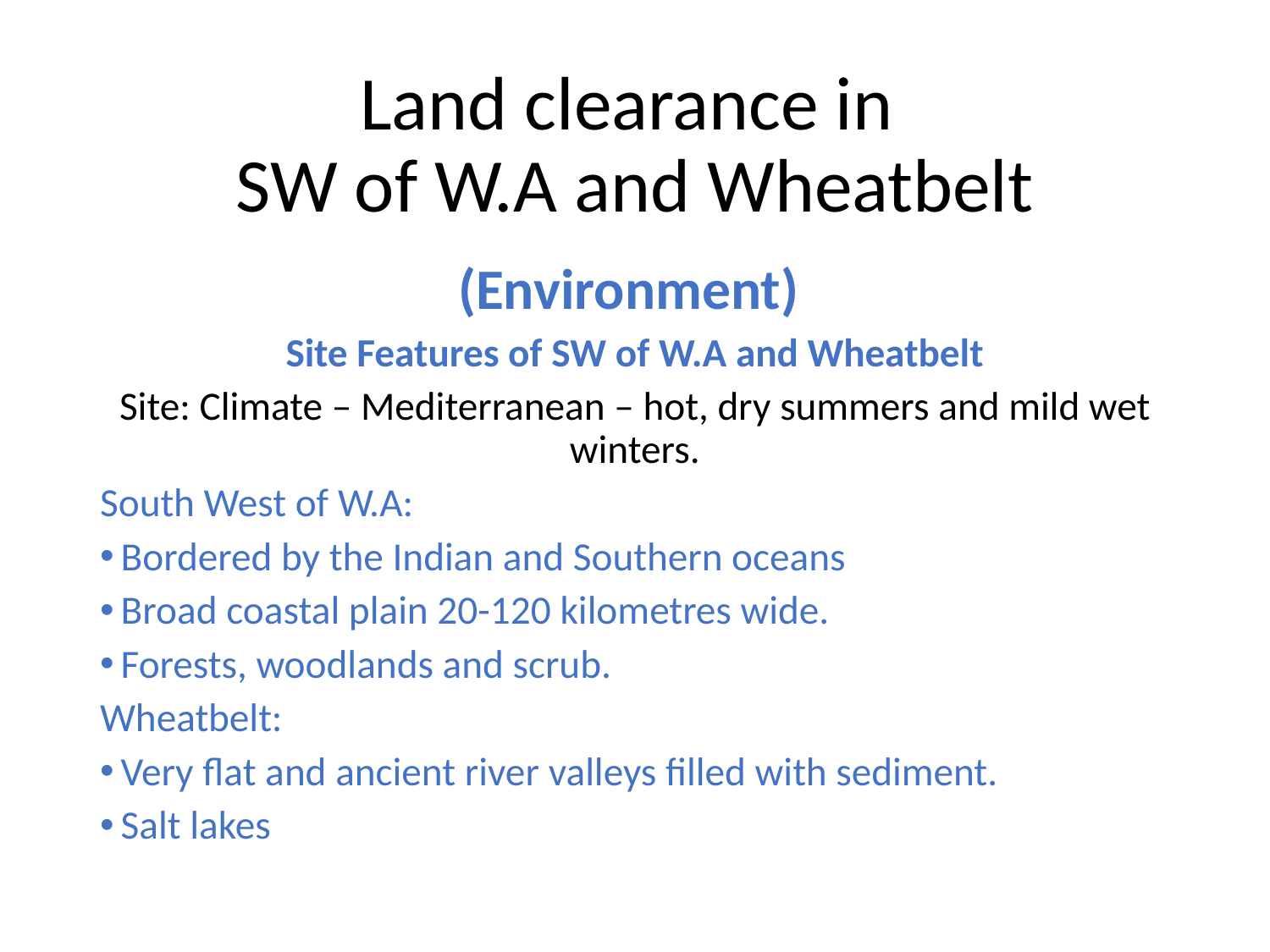

# Land clearance in SW of W.A and Wheatbelt
(Environment)
Site Features of SW of W.A and Wheatbelt
Site: Climate – Mediterranean – hot, dry summers and mild wet winters.
South West of W.A:
Bordered by the Indian and Southern oceans
Broad coastal plain 20-120 kilometres wide.
Forests, woodlands and scrub.
Wheatbelt:
Very flat and ancient river valleys filled with sediment.
Salt lakes